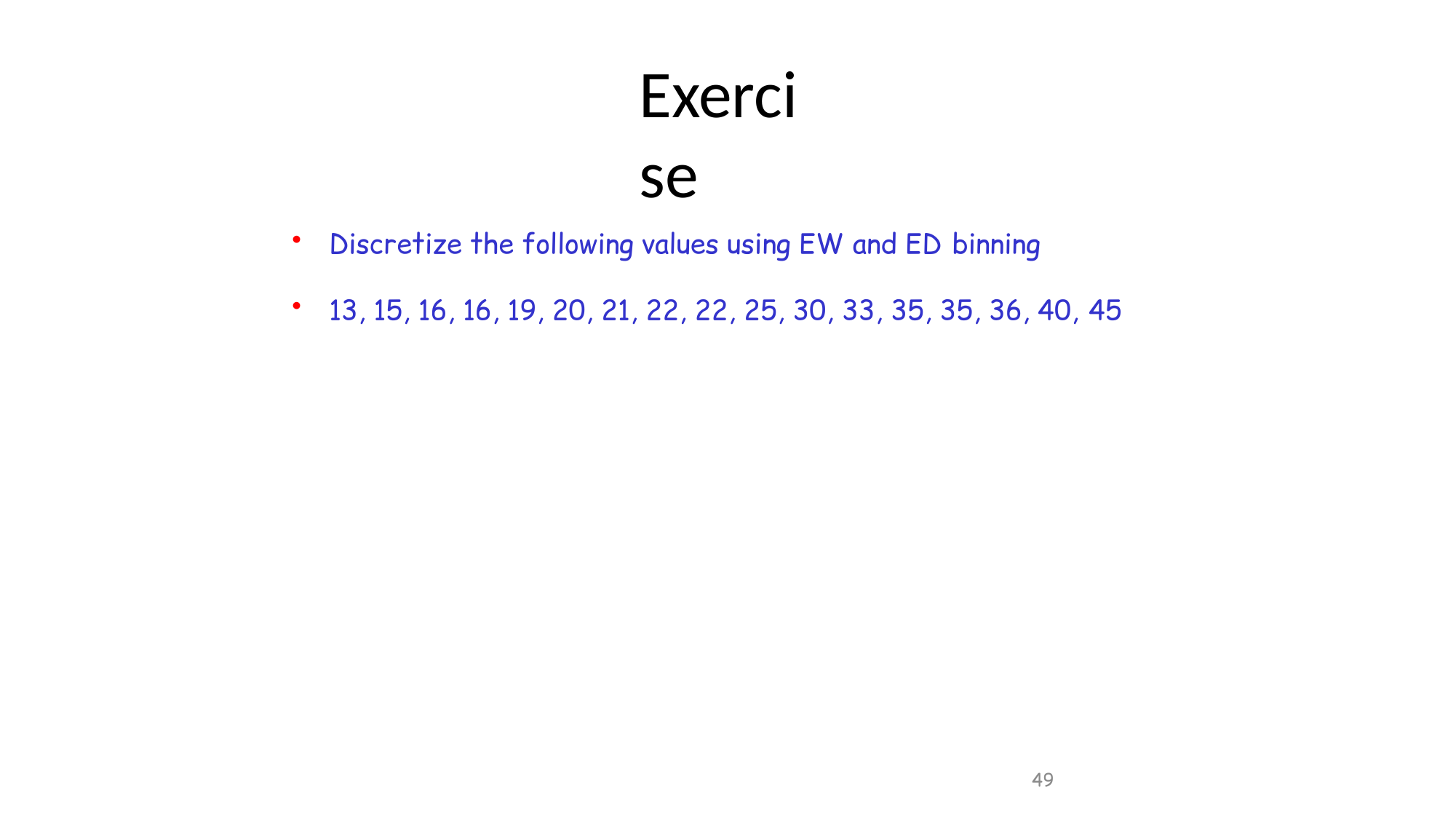

# Exercise
Discretize the following values using EW and ED binning
13, 15, 16, 16, 19, 20, 21, 22, 22, 25, 30, 33, 35, 35, 36, 40, 45
49